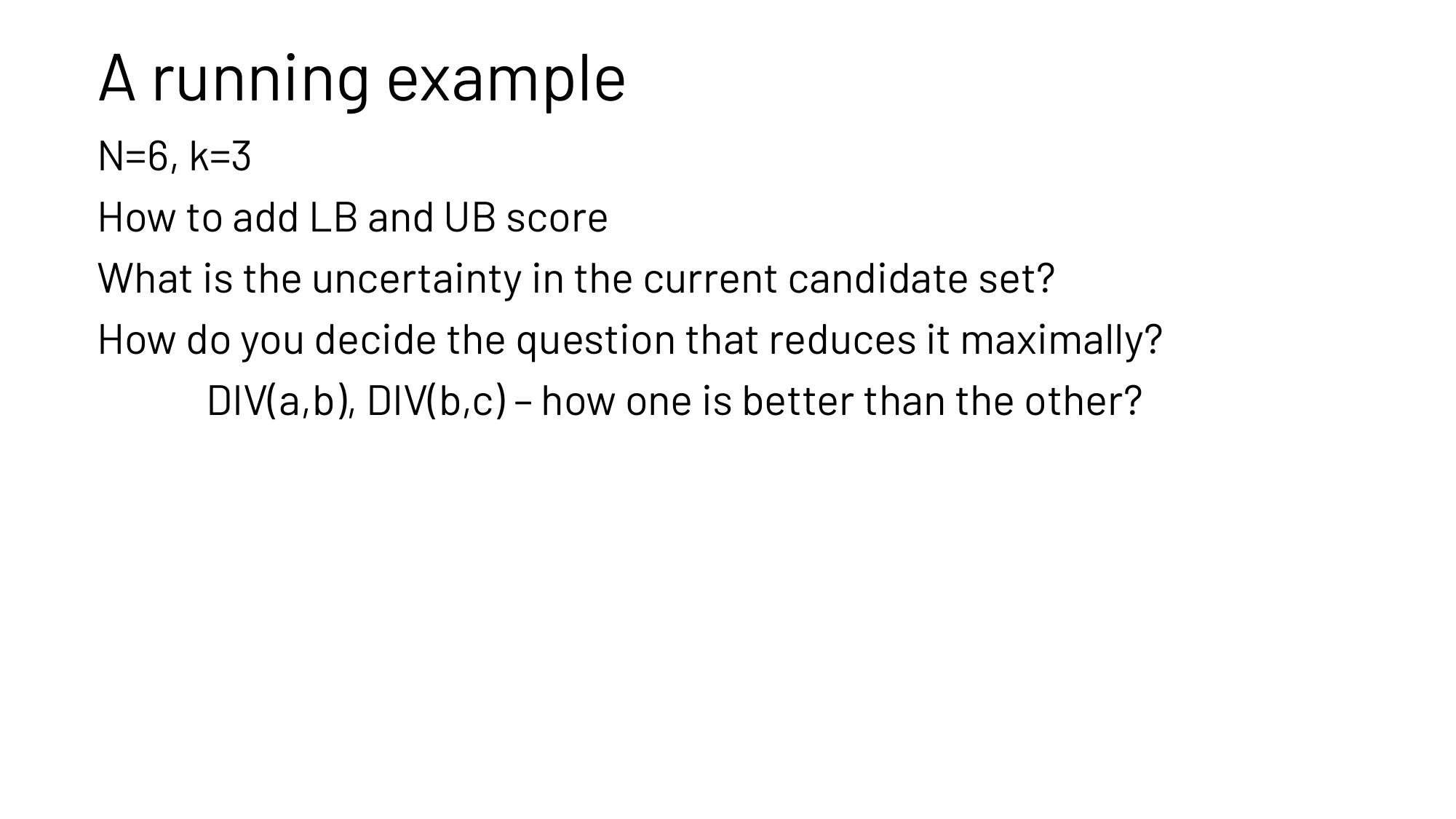

# A running example
N=6, k=3
How to add LB and UB score
What is the uncertainty in the current candidate set?
How do you decide the question that reduces it maximally?
	DIV(a,b), DIV(b,c) – how one is better than the other?